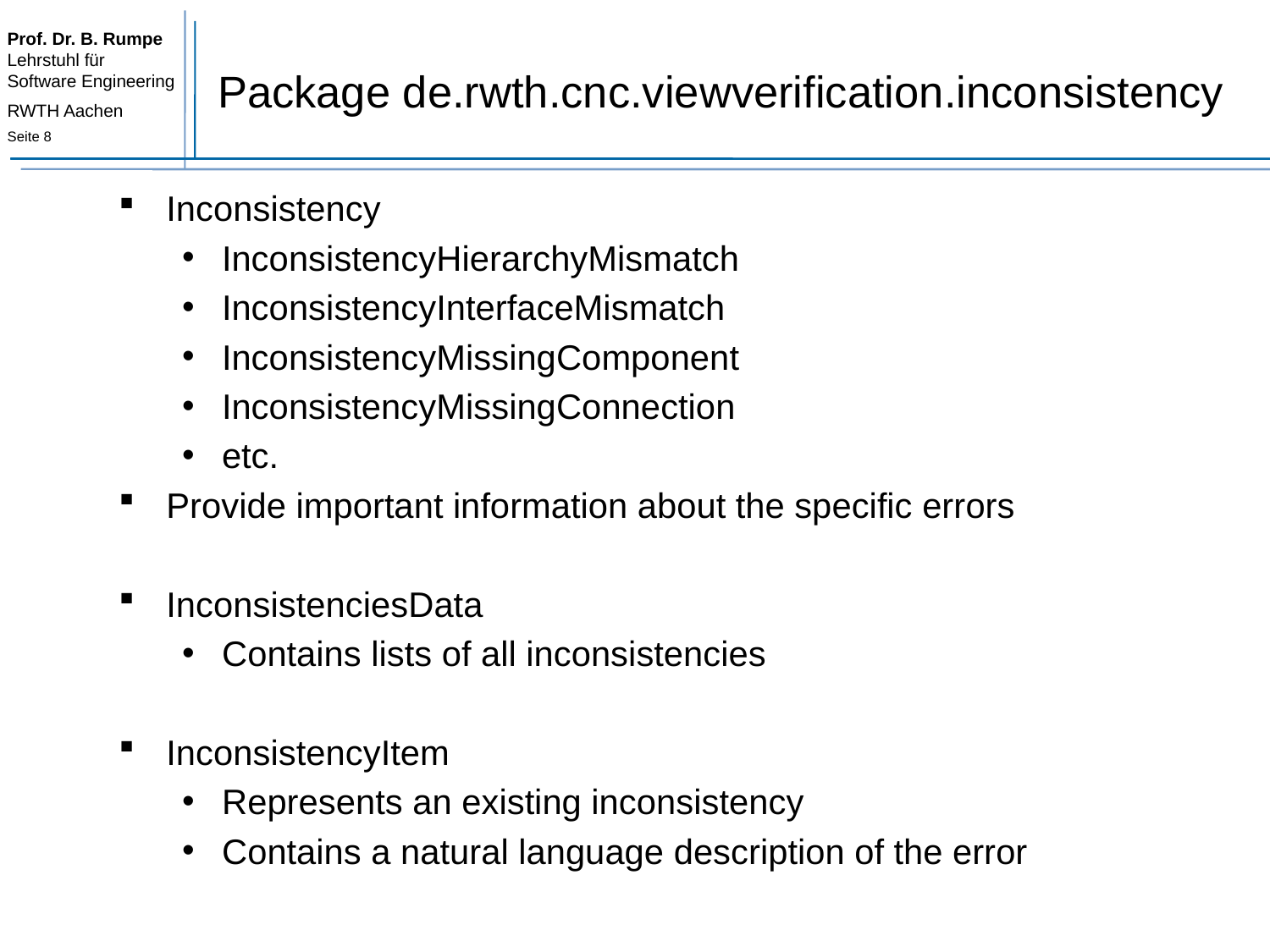

# Package de.rwth.cnc.viewverification.inconsistency
Inconsistency
InconsistencyHierarchyMismatch
InconsistencyInterfaceMismatch
InconsistencyMissingComponent
InconsistencyMissingConnection
etc.
Provide important information about the specific errors

InconsistenciesData
Contains lists of all inconsistencies

InconsistencyItem
Represents an existing inconsistency
Contains a natural language description of the error